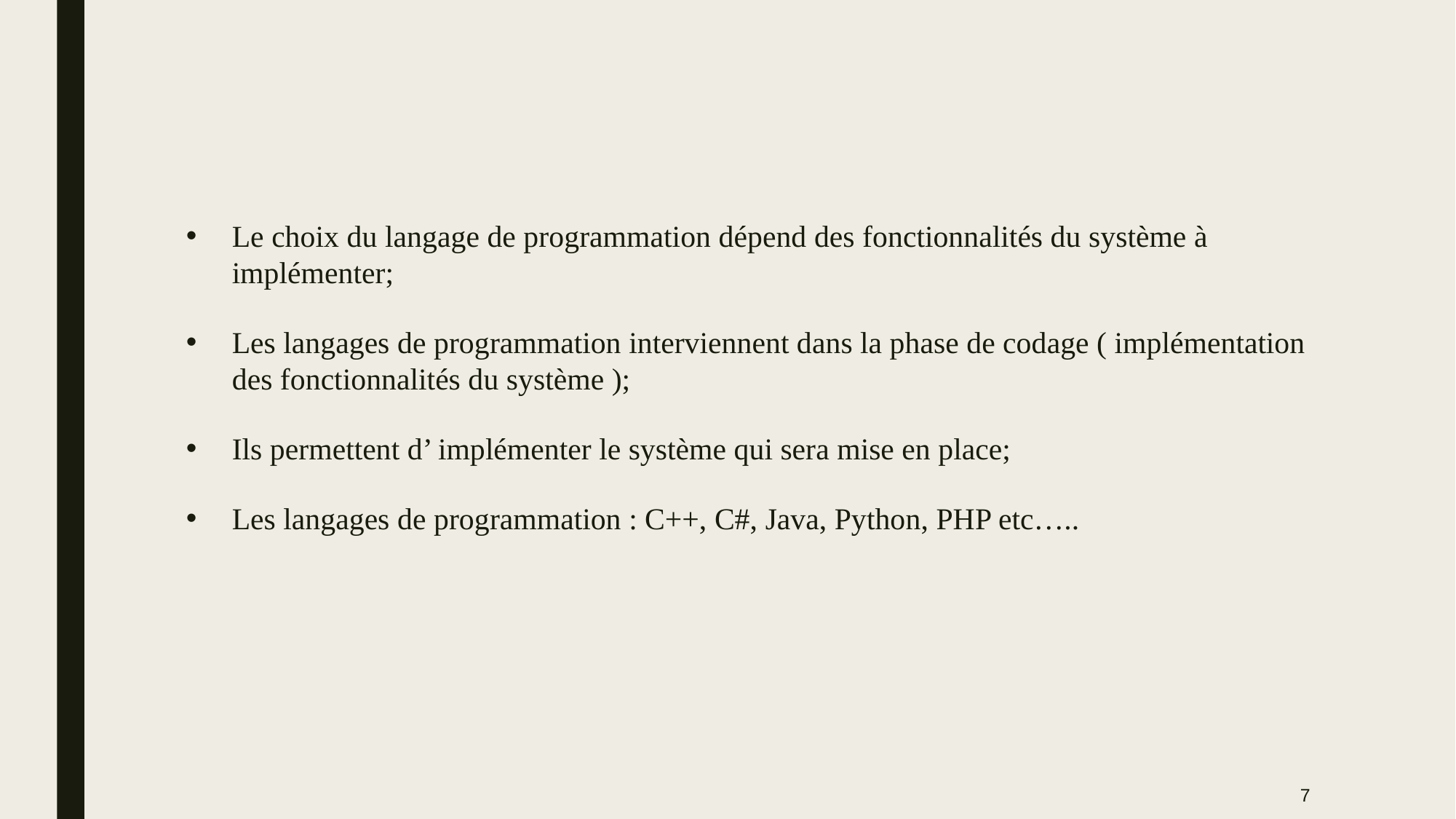

Le choix du langage de programmation dépend des fonctionnalités du système à implémenter;
Les langages de programmation interviennent dans la phase de codage ( implémentation des fonctionnalités du système );
Ils permettent d’ implémenter le système qui sera mise en place;
Les langages de programmation : C++, C#, Java, Python, PHP etc…..

7